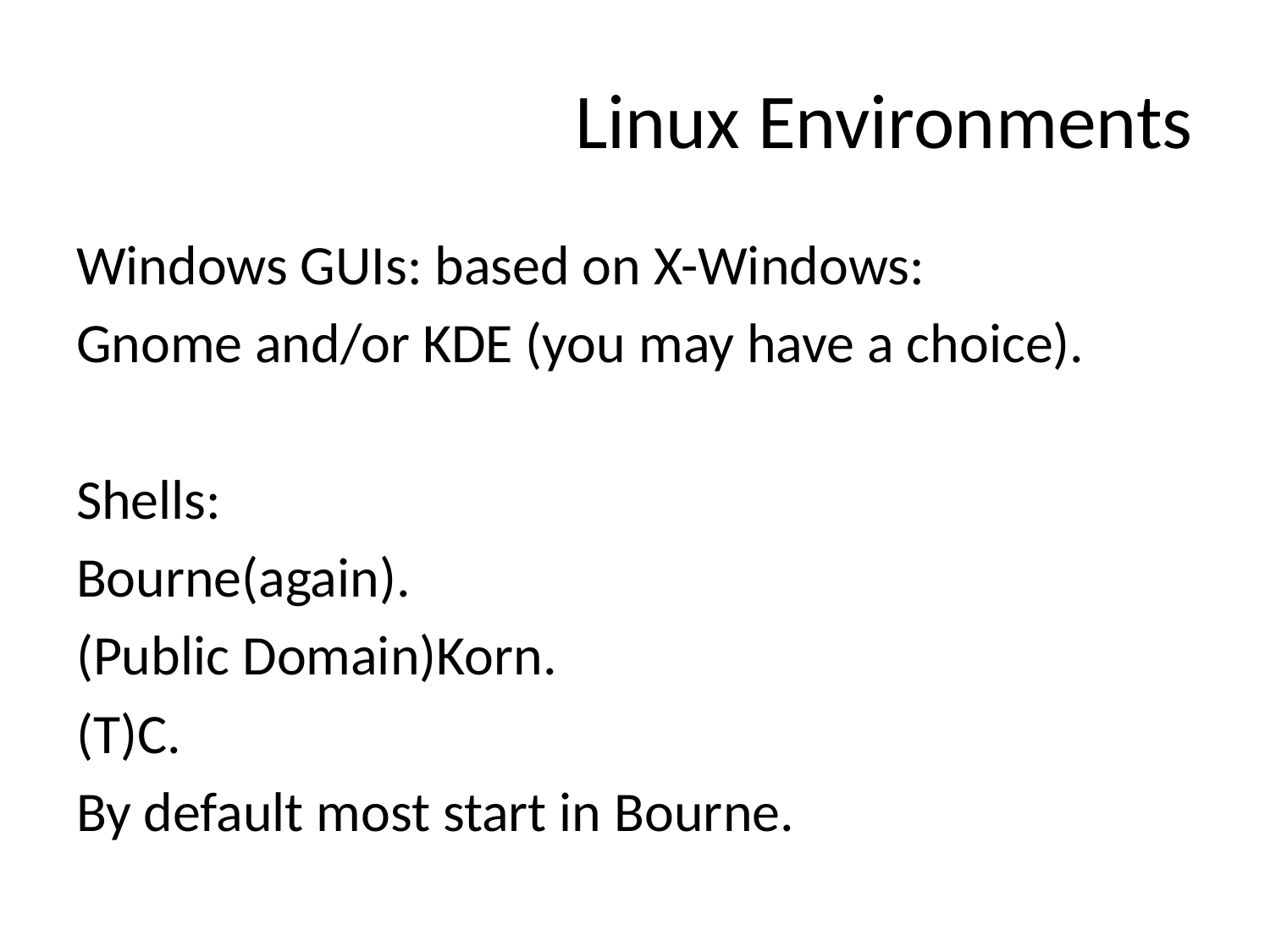

# Linux Environments
Windows GUIs: based on X-Windows:
Gnome and/or KDE (you may have a choice).

Shells:
Bourne(again).
(Public Domain)Korn.
(T)C.
By default most start in Bourne.